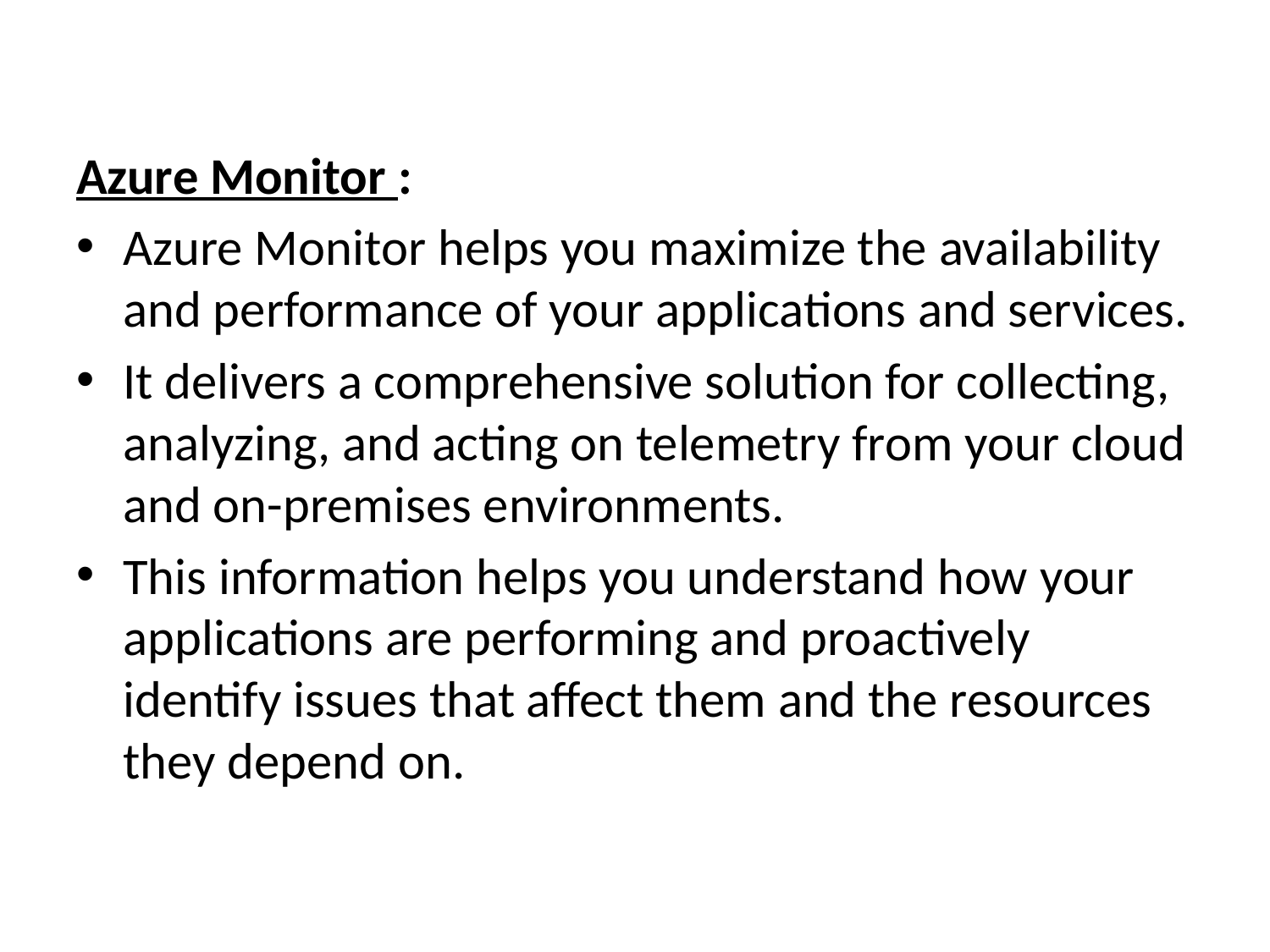

Azure Monitor :
Azure Monitor helps you maximize the availability and performance of your applications and services.
It delivers a comprehensive solution for collecting, analyzing, and acting on telemetry from your cloud and on-premises environments.
This information helps you understand how your applications are performing and proactively identify issues that affect them and the resources they depend on.